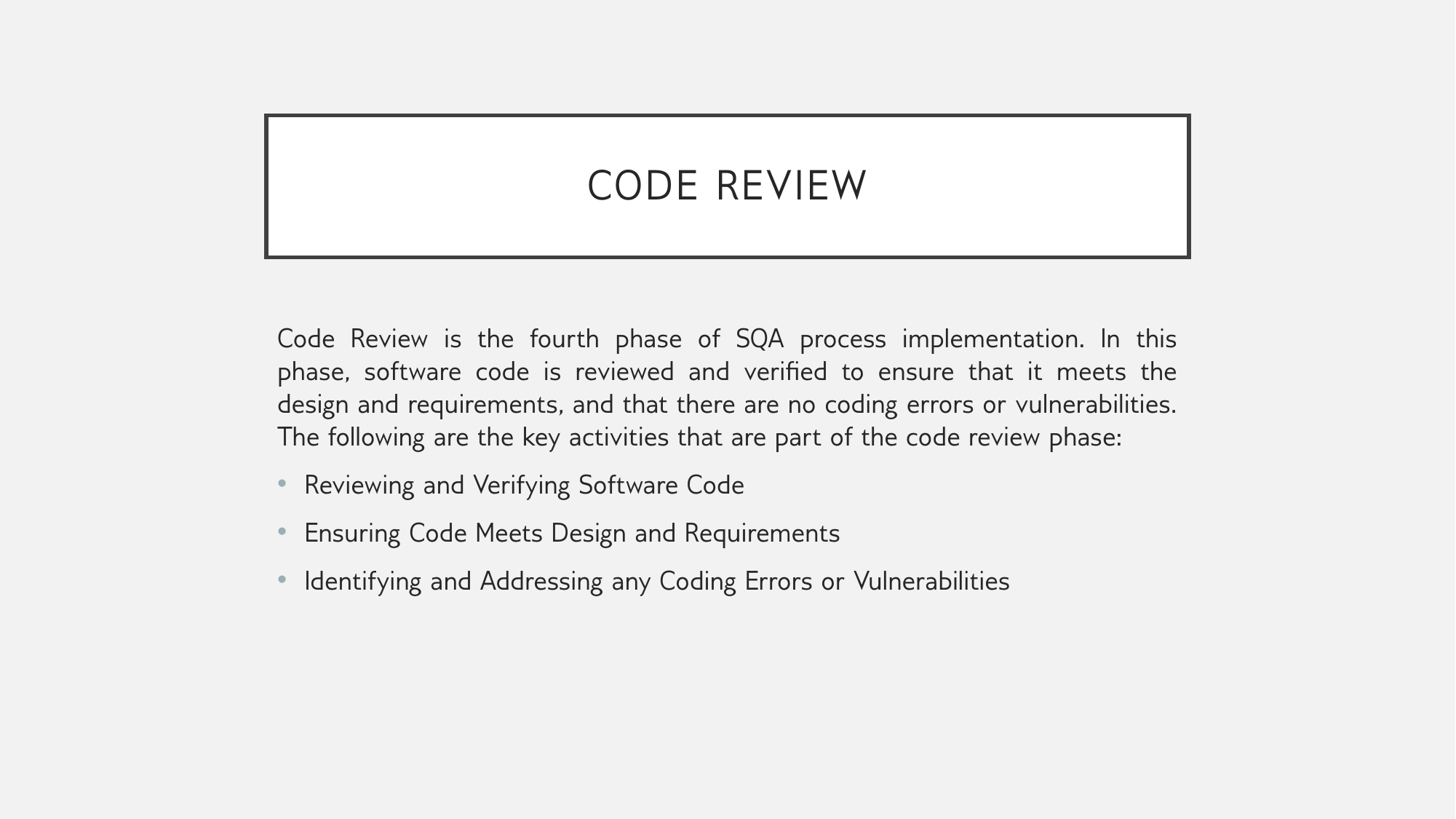

# Code Review
Code Review is the fourth phase of SQA process implementation. In this phase, software code is reviewed and verified to ensure that it meets the design and requirements, and that there are no coding errors or vulnerabilities. The following are the key activities that are part of the code review phase:
Reviewing and Verifying Software Code
Ensuring Code Meets Design and Requirements
Identifying and Addressing any Coding Errors or Vulnerabilities